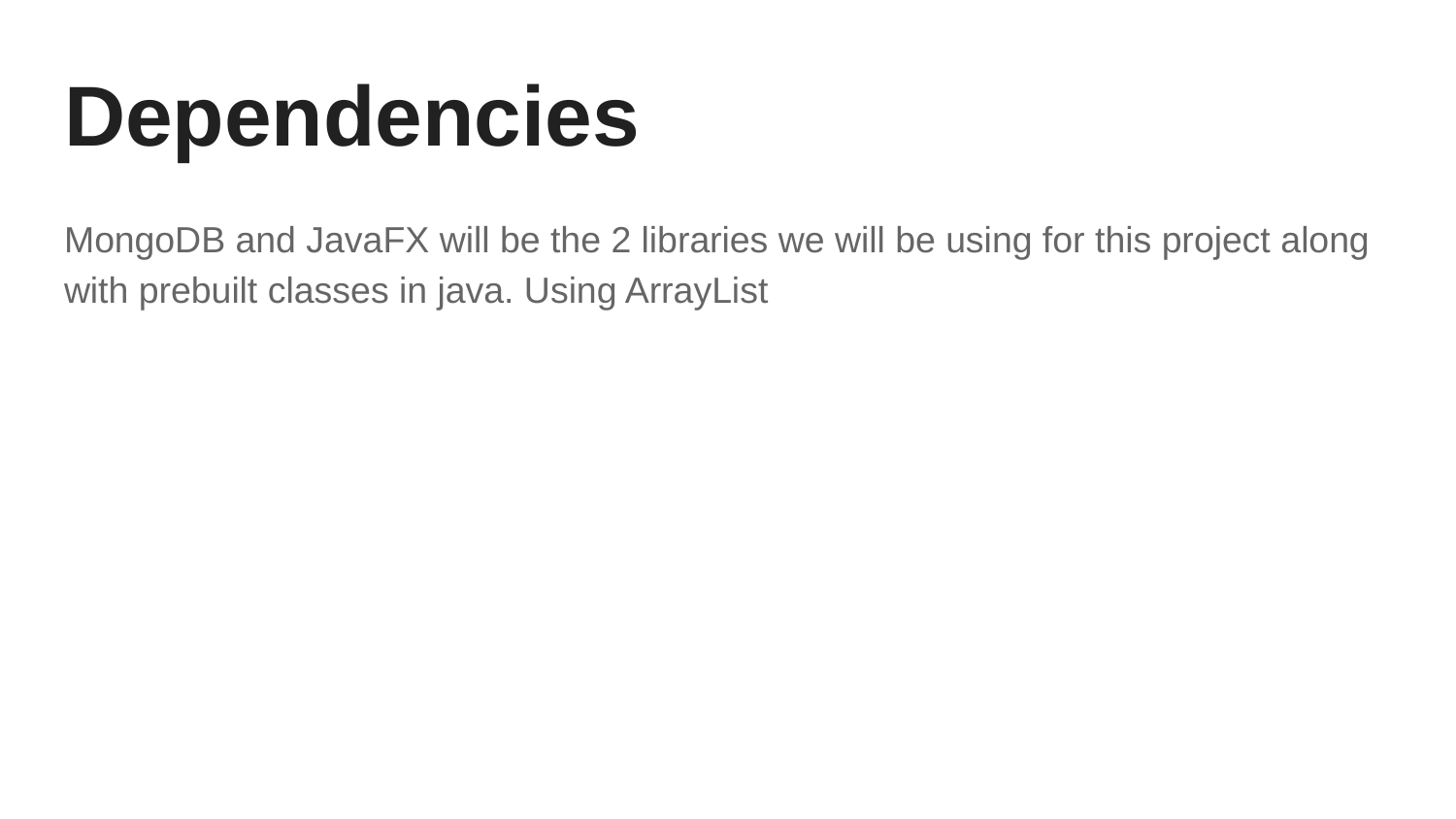

# Dependencies
MongoDB and JavaFX will be the 2 libraries we will be using for this project along with prebuilt classes in java. Using ArrayList